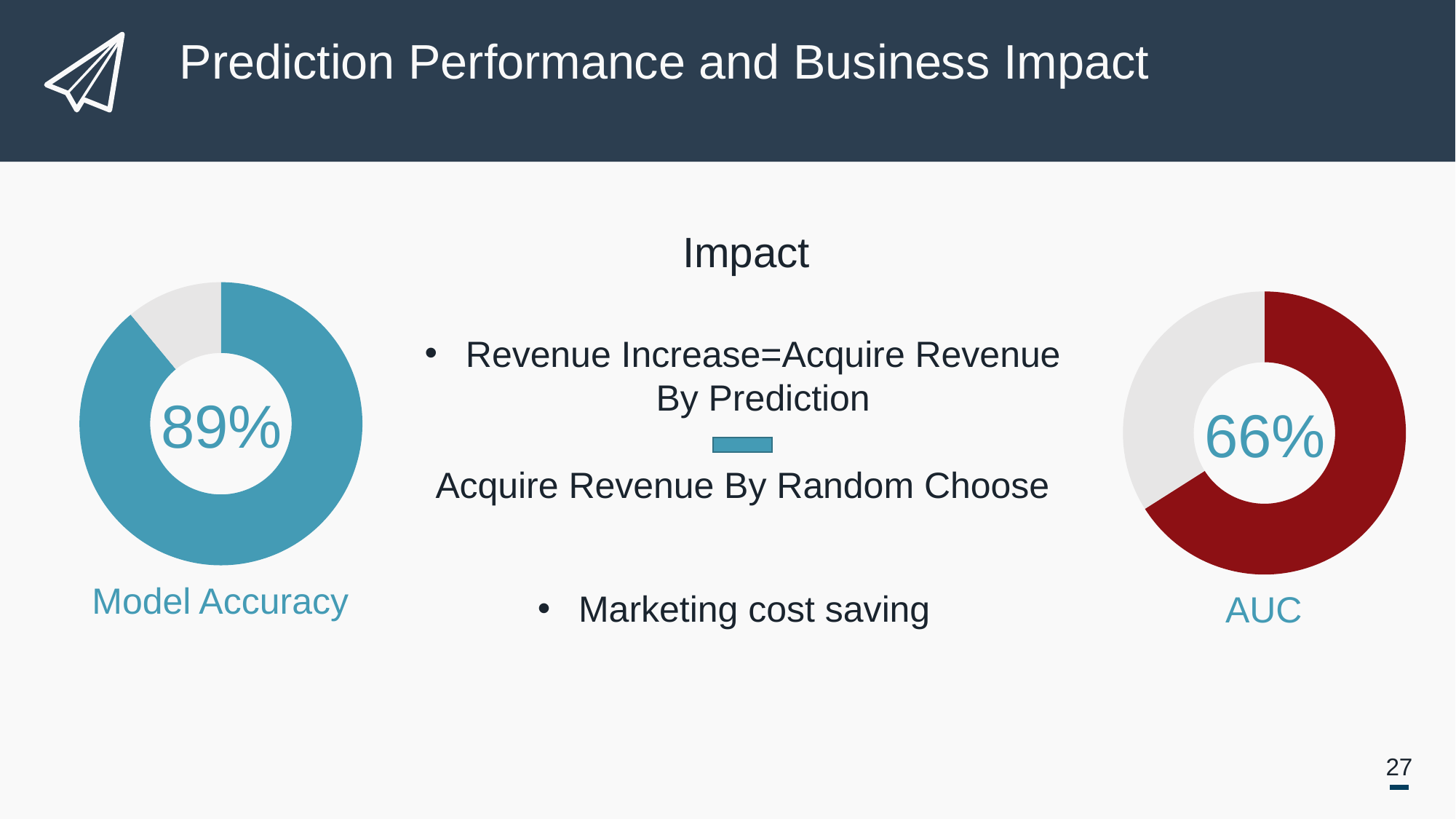

Prediction Performance and Business Impact

Impact

### Chart

| Category | Sales |
|---|---|
| 1st Qtr | 89.0 |
| 2nd Qtr | 11.0 |
89%
Model Accuracy

### Chart

| Category | Sales |
|---|---|
| 1st Qtr | 66.0 |
| 2nd Qtr | 34.0 |
66%
AUC
Revenue Increase=Acquire Revenue By Prediction

Acquire Revenue By Random Choose

Marketing cost saving